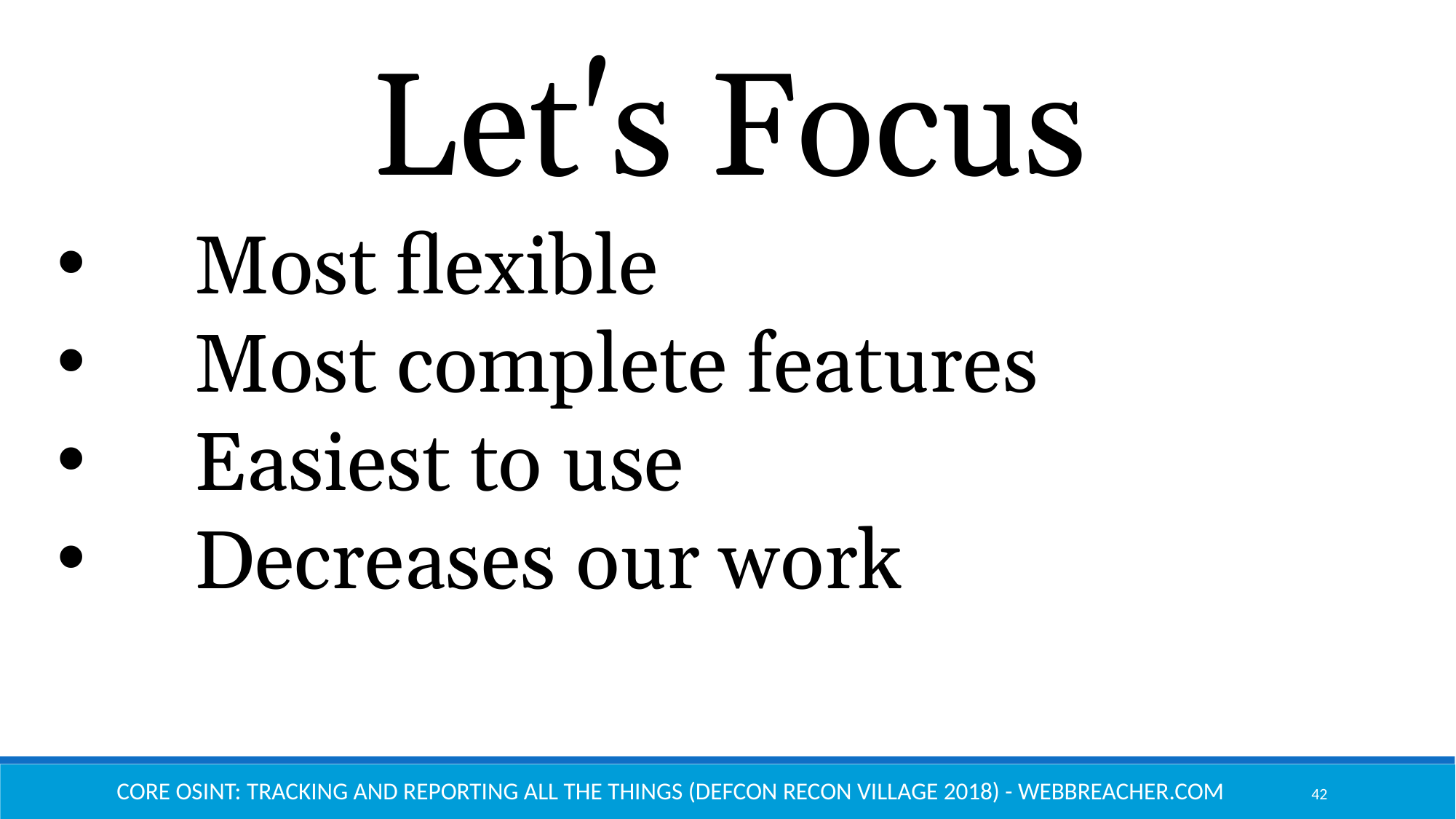

Let's Focus
Most flexible
Most complete features
Easiest to use
Decreases our work
Core OSINT: Tracking and Reporting All the Things (Defcon Recon Village 2018) - Webbreacher.com
42